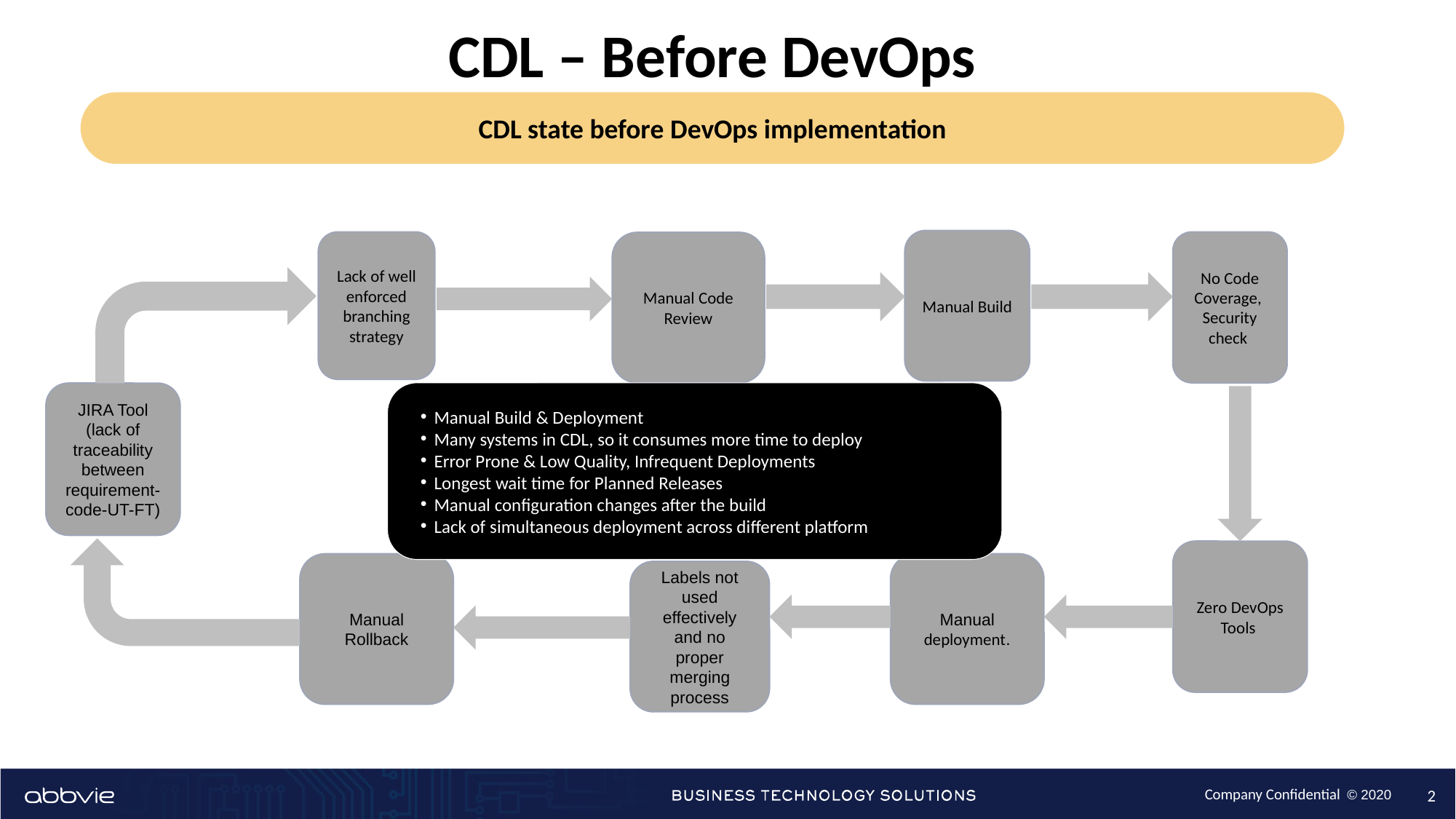

CDL – Before DevOps

CDL state before DevOps implementation

Manual Build
Lack of well enforced branching strategy
No Code Coverage,  Security check
Manual Code Review

Manual Build & Deployment
Many systems in CDL, so it consumes more time to deploy
Error Prone & Low Quality, Infrequent Deployments
Longest wait time for Planned Releases
Manual configuration changes after the build
Lack of simultaneous deployment across different platform
JIRA Tool (lack of traceability between requirement-code-UT-FT)

Zero DevOps Tools
Manual Rollback
Manual deployment.
Labels not used effectively and no proper merging process